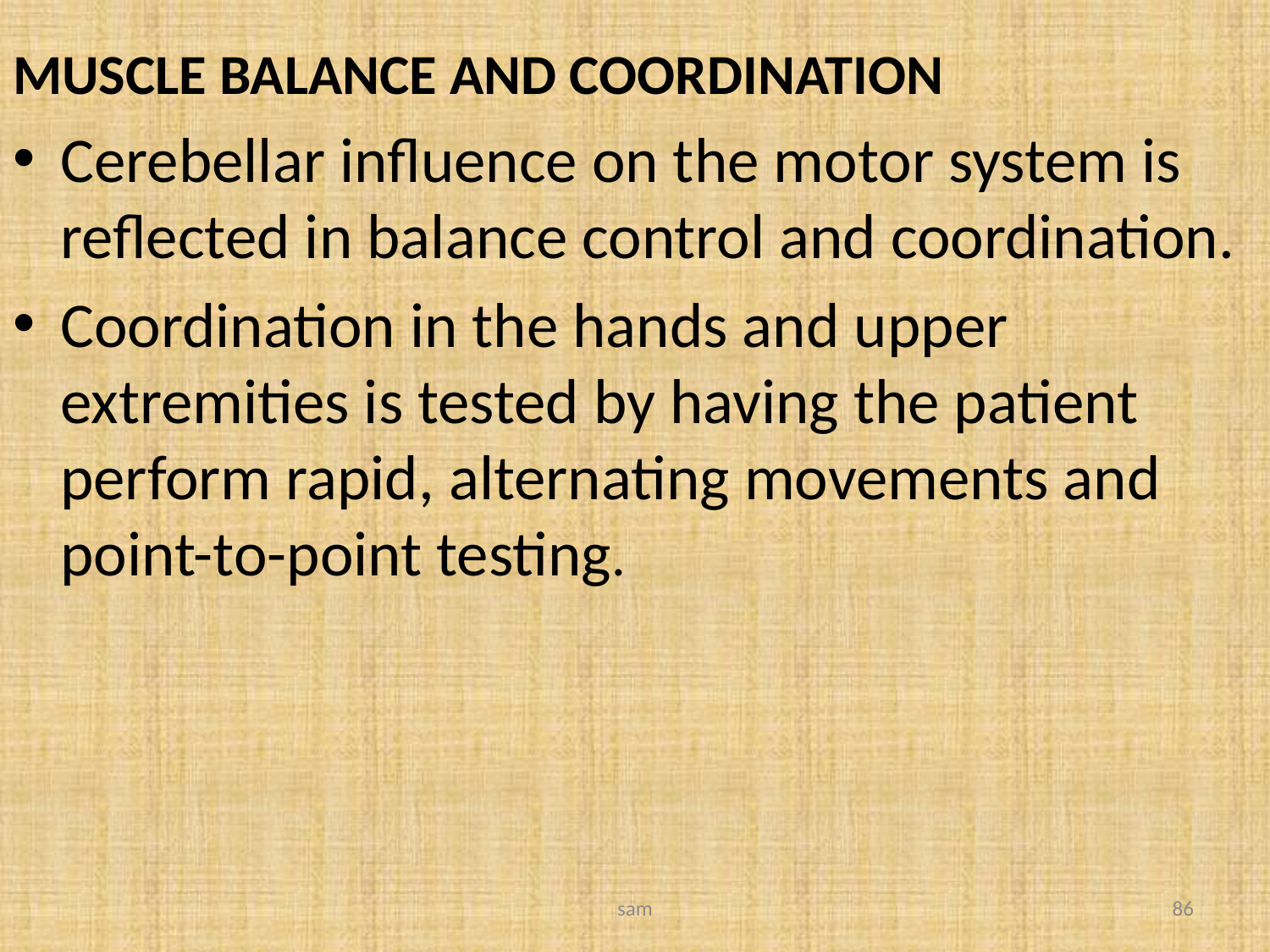

MUSCLE BALANCE AND COORDINATION
Cerebellar influence on the motor system is reflected in balance control and coordination.
Coordination in the hands and upper extremities is tested by having the patient perform rapid, alternating movements and point-to-point testing.
sam
86